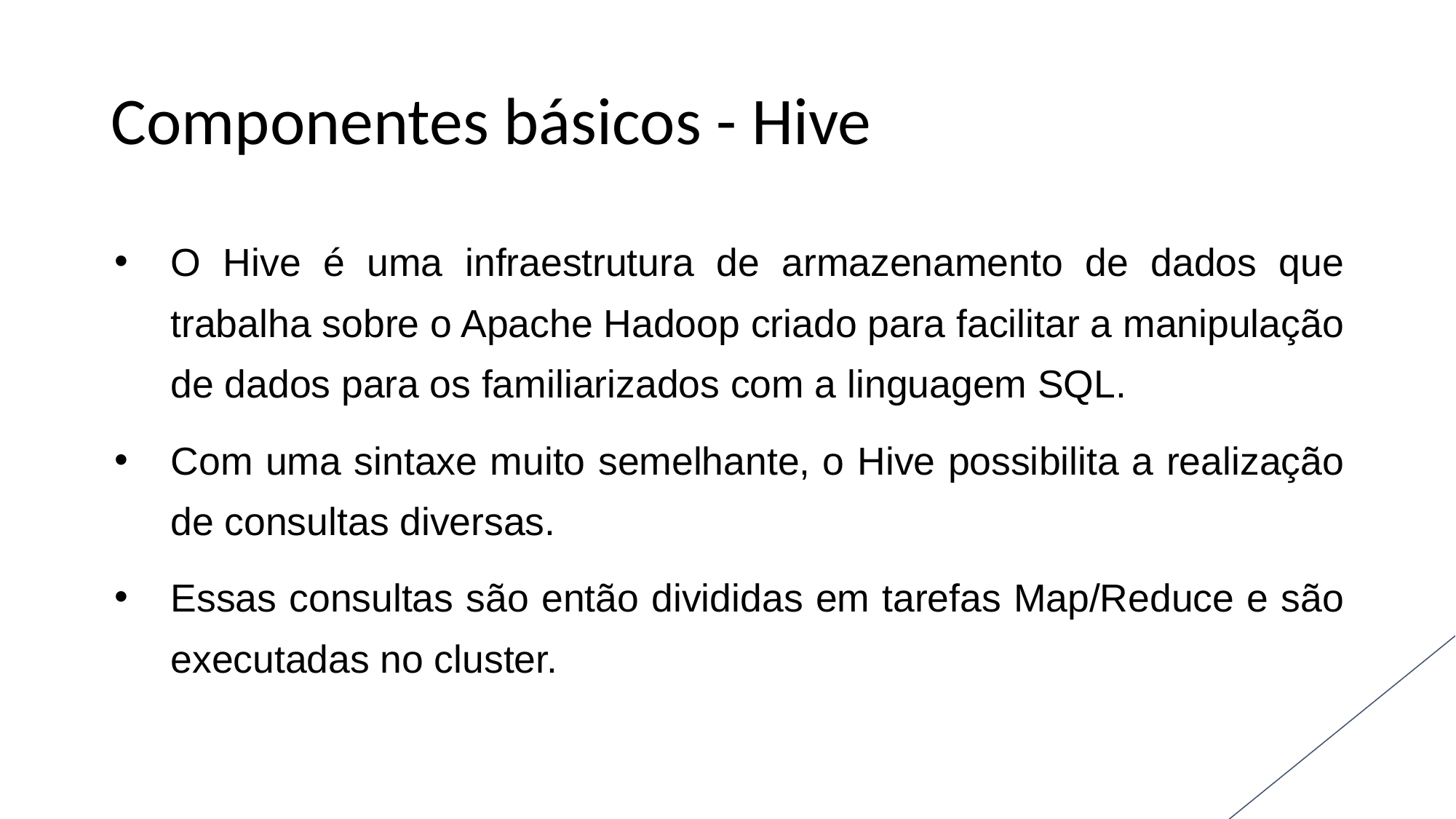

# Componentes básicos - Hive
O Hive é uma infraestrutura de armazenamento de dados que trabalha sobre o Apache Hadoop criado para facilitar a manipulação de dados para os familiarizados com a linguagem SQL.
Com uma sintaxe muito semelhante, o Hive possibilita a realização de consultas diversas.
Essas consultas são então divididas em tarefas Map/Reduce e são executadas no cluster.